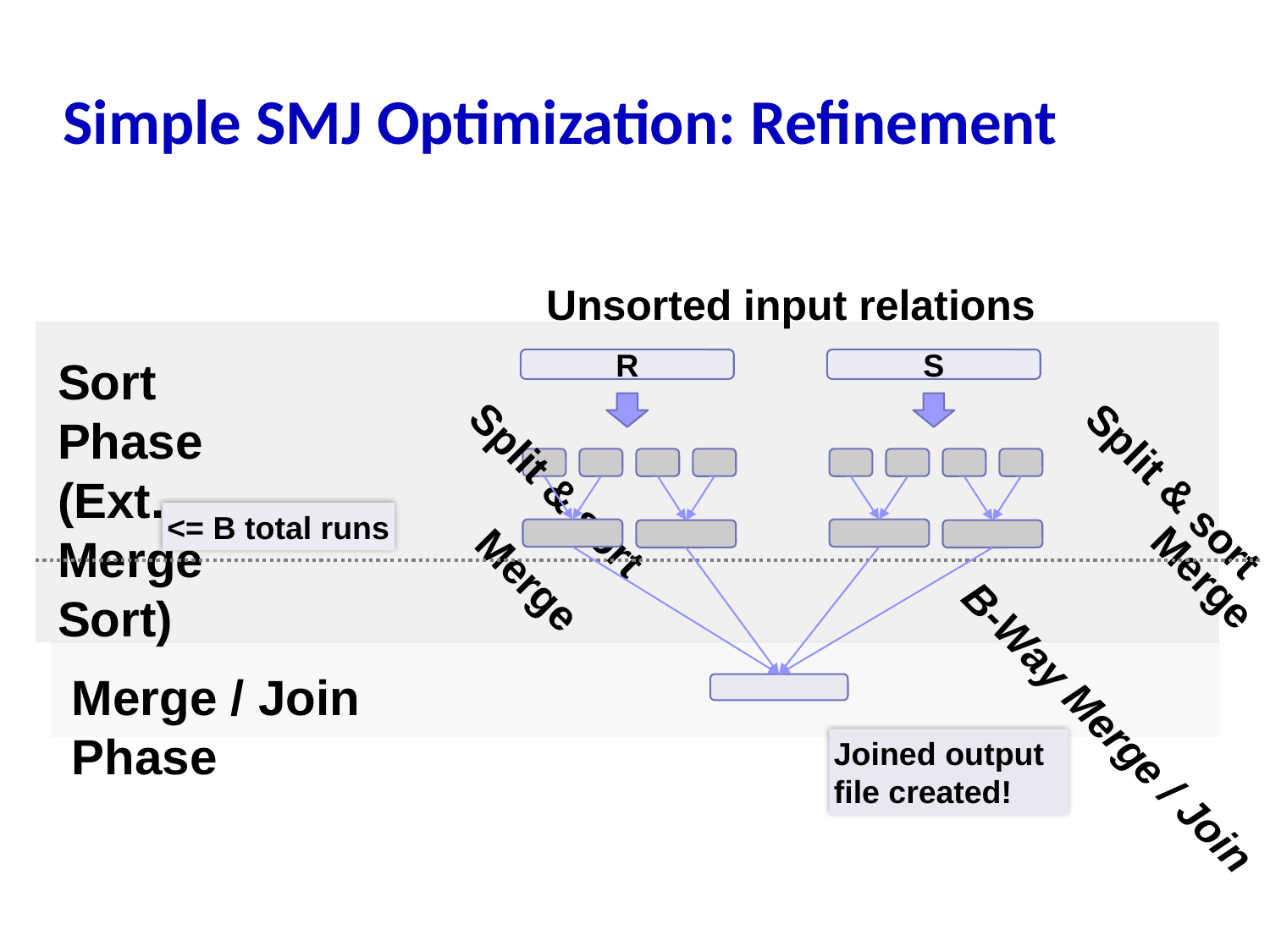

# Simple SMJ Optimization: Refinement
Unsorted input relations

Sort Phase
(Ext. Merge Sort)

R

S
Split & sort
Split & sort

Merge
Merge

<= B total runs

B-Way Merge / Join

Merge / Join Phase
Joined output file created!